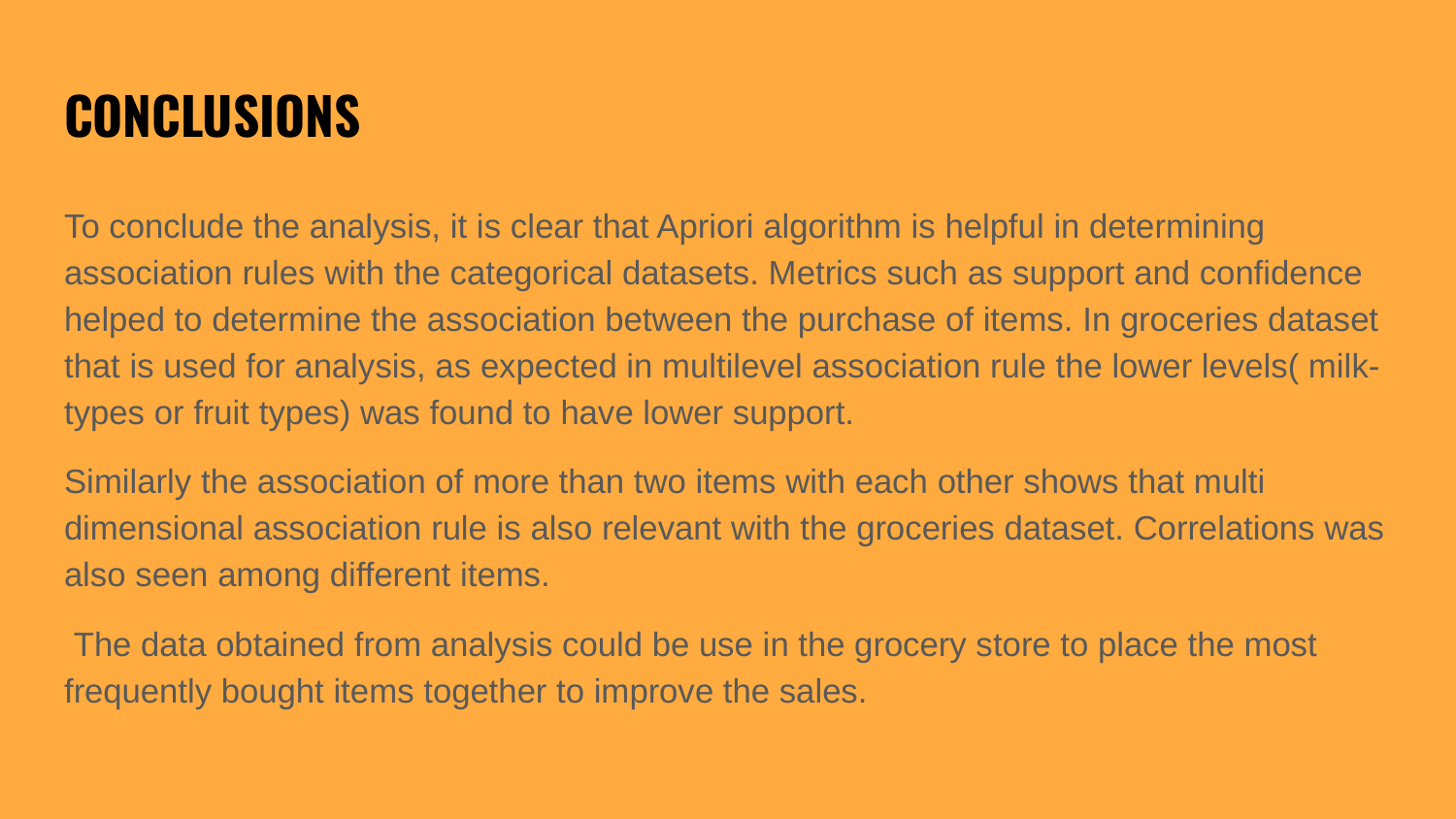

# CONCLUSIONS
To conclude the analysis, it is clear that Apriori algorithm is helpful in determining association rules with the categorical datasets. Metrics such as support and confidence helped to determine the association between the purchase of items. In groceries dataset that is used for analysis, as expected in multilevel association rule the lower levels( milk-types or fruit types) was found to have lower support.
Similarly the association of more than two items with each other shows that multi dimensional association rule is also relevant with the groceries dataset. Correlations was also seen among different items.
 The data obtained from analysis could be use in the grocery store to place the most frequently bought items together to improve the sales.